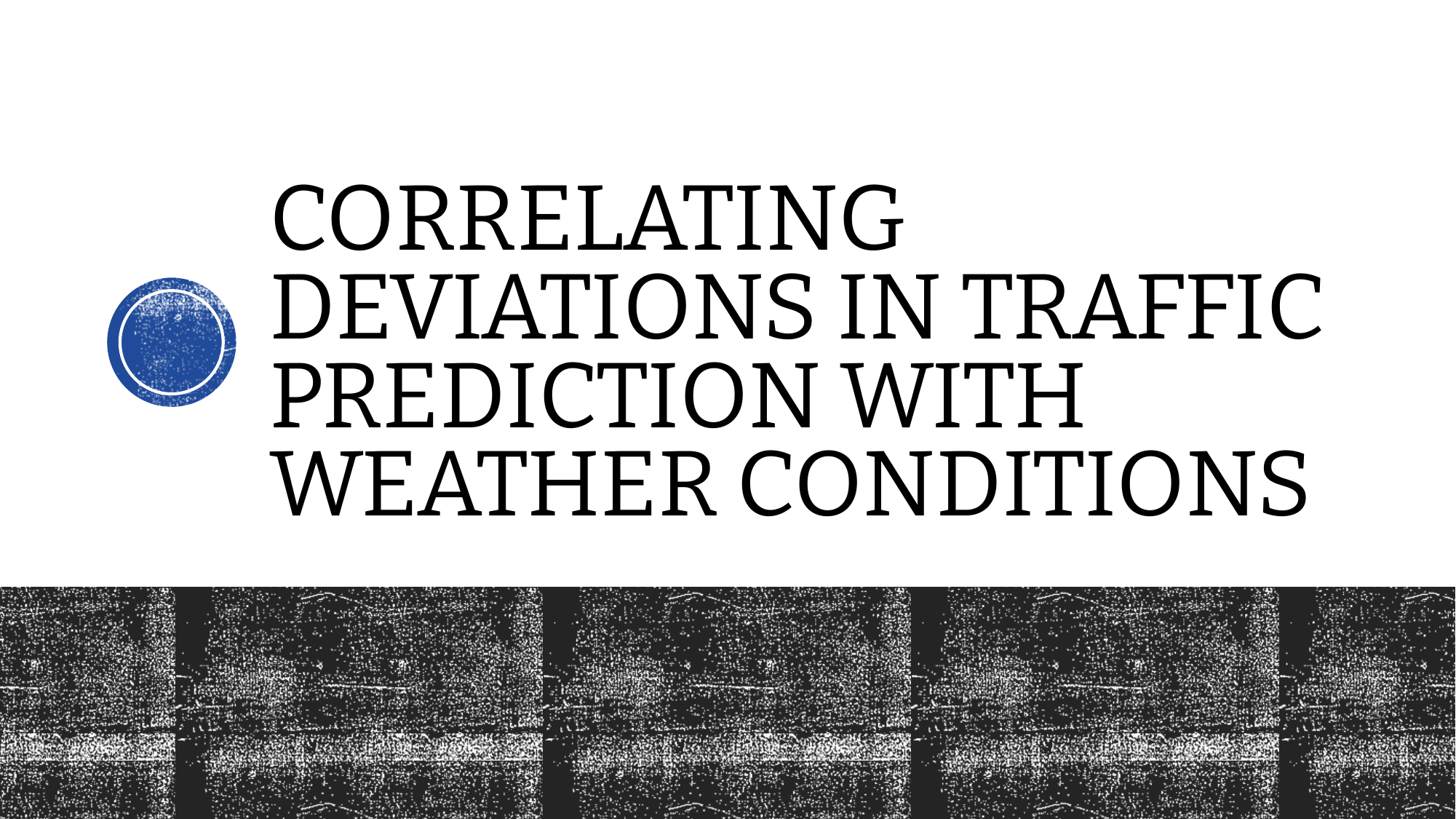

# CORRELATING DEVIATIONS IN TRAFFIC PREDICTION WITH WEATHER CONDITIONS